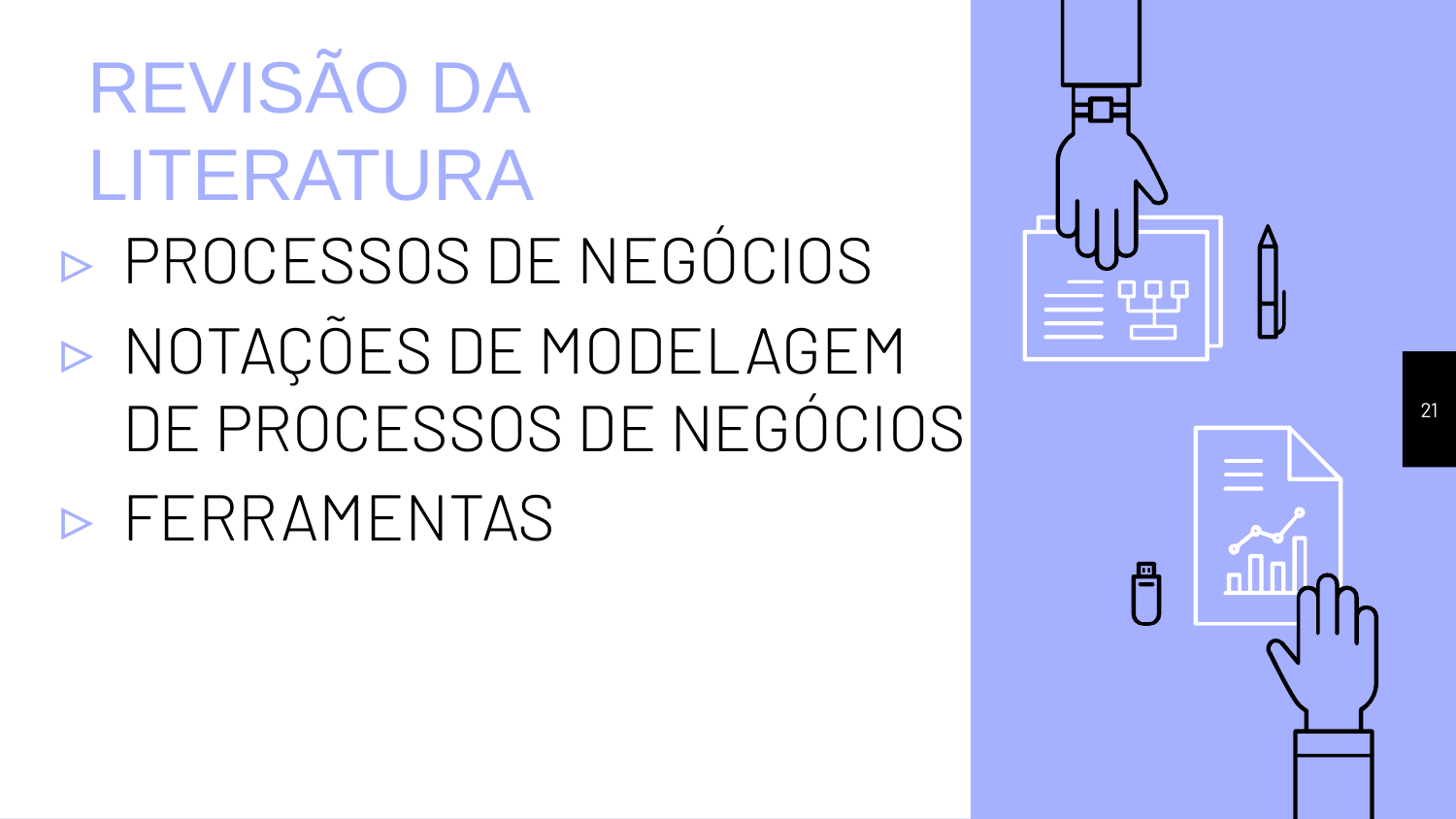

# REVISÃO DA LITERATURA
PROCESSOS DE NEGÓCIOS
NOTAÇÕES DE MODELAGEM DE PROCESSOS DE NEGÓCIOS
FERRAMENTAS

21